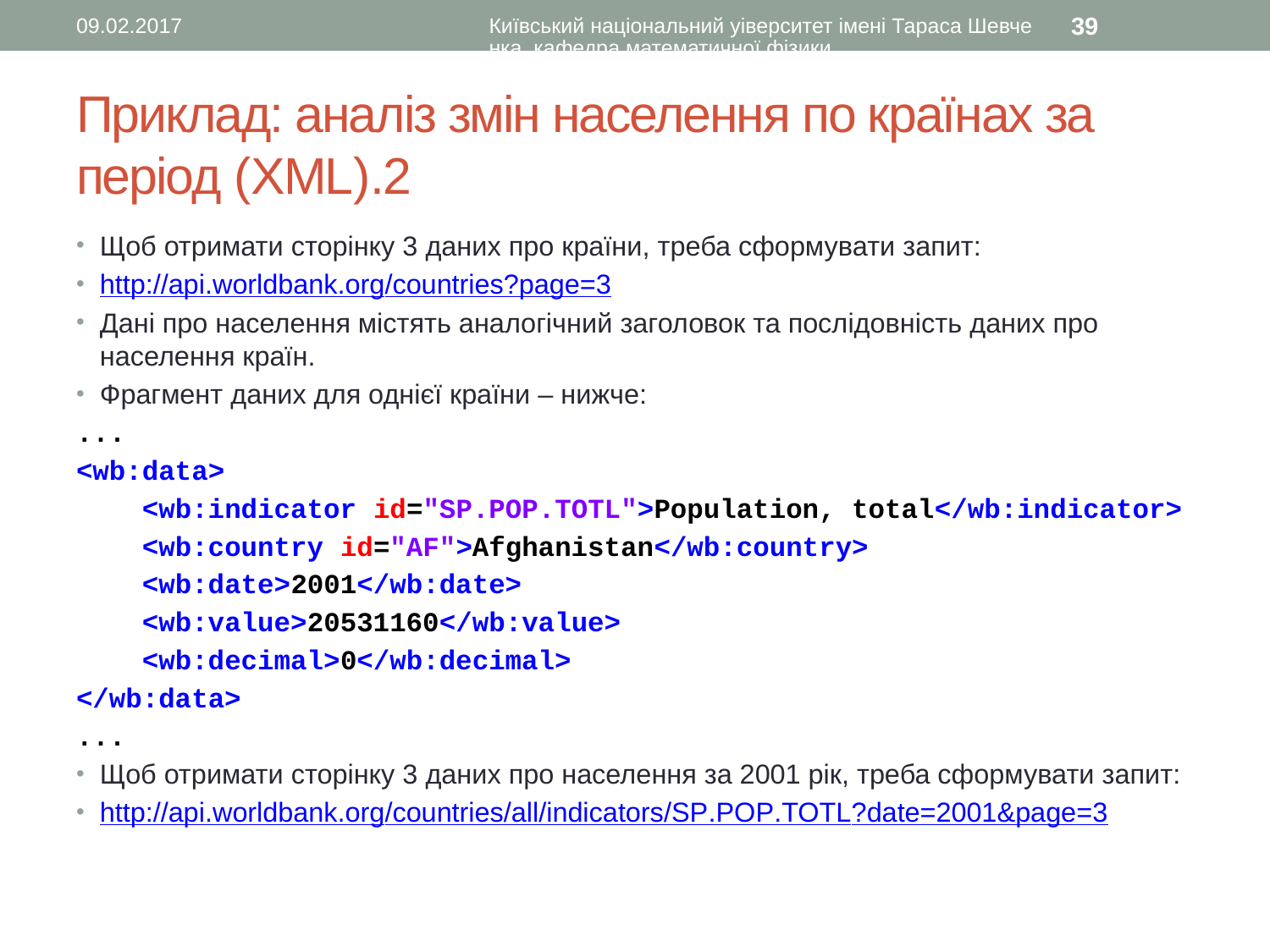

09.02.2017
Київський національний уіверситет імені Тараса Шевченка, кафедра математичної фізики
39
# Приклад: аналіз змін населення по країнах за період (XML).2
Щоб отримати сторінку 3 даних про країни, треба сформувати запит:
http://api.worldbank.org/countries?page=3
Дані про населення містять аналогічний заголовок та послідовність даних про населення країн.
Фрагмент даних для однієї країни – нижче:
...
<wb:data>
    <wb:indicator id="SP.POP.TOTL">Population, total</wb:indicator>
    <wb:country id="AF">Afghanistan</wb:country>
    <wb:date>2001</wb:date>
    <wb:value>20531160</wb:value>
    <wb:decimal>0</wb:decimal>
</wb:data>
...
Щоб отримати сторінку 3 даних про населення за 2001 рік, треба сформувати запит:
http://api.worldbank.org/countries/all/indicators/SP.POP.TOTL?date=2001&page=3